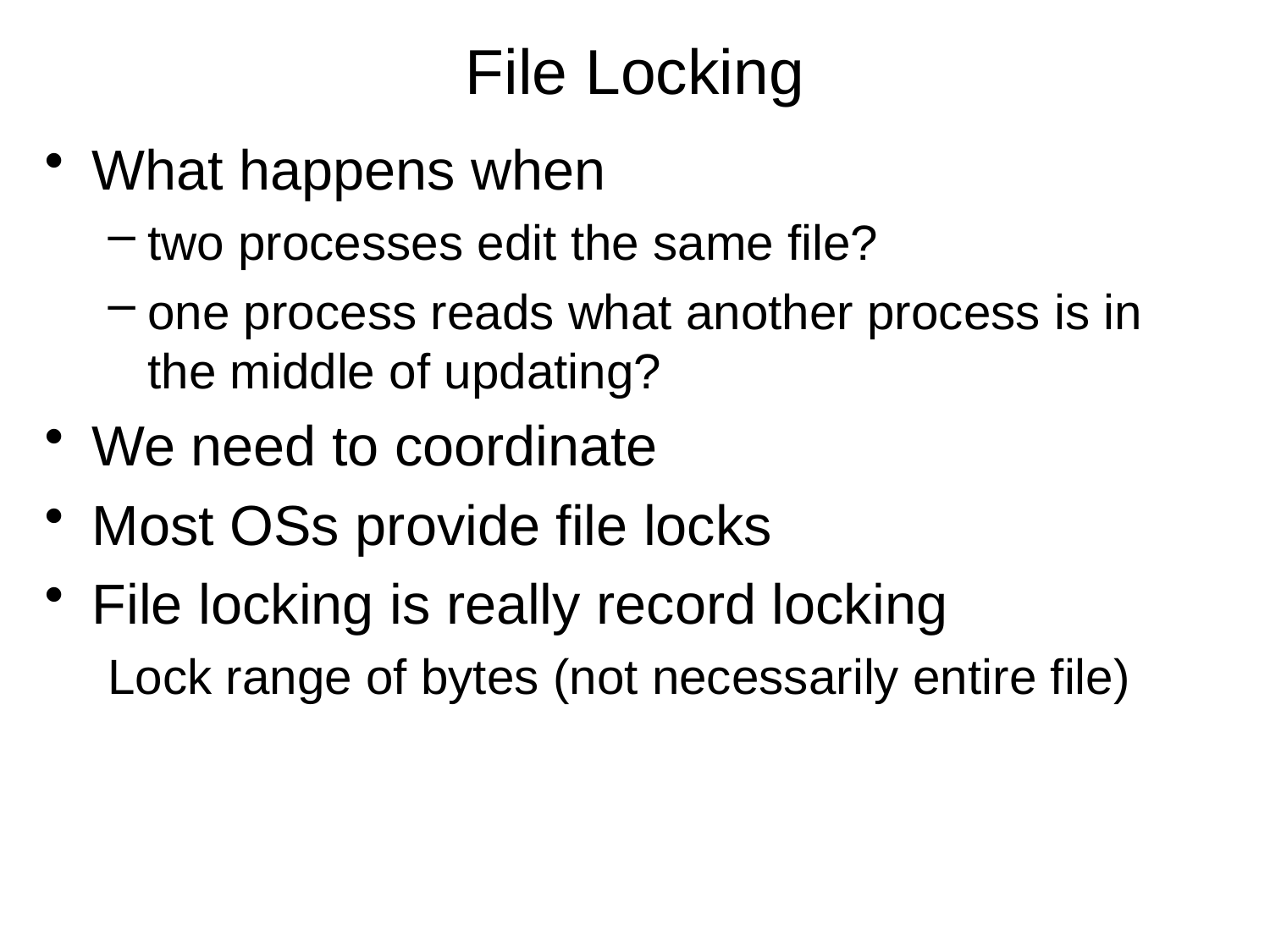

# File Locking
What happens when
two processes edit the same file?
one process reads what another process is in the middle of updating?
We need to coordinate
Most OSs provide file locks
File locking is really record locking
Lock range of bytes (not necessarily entire file)